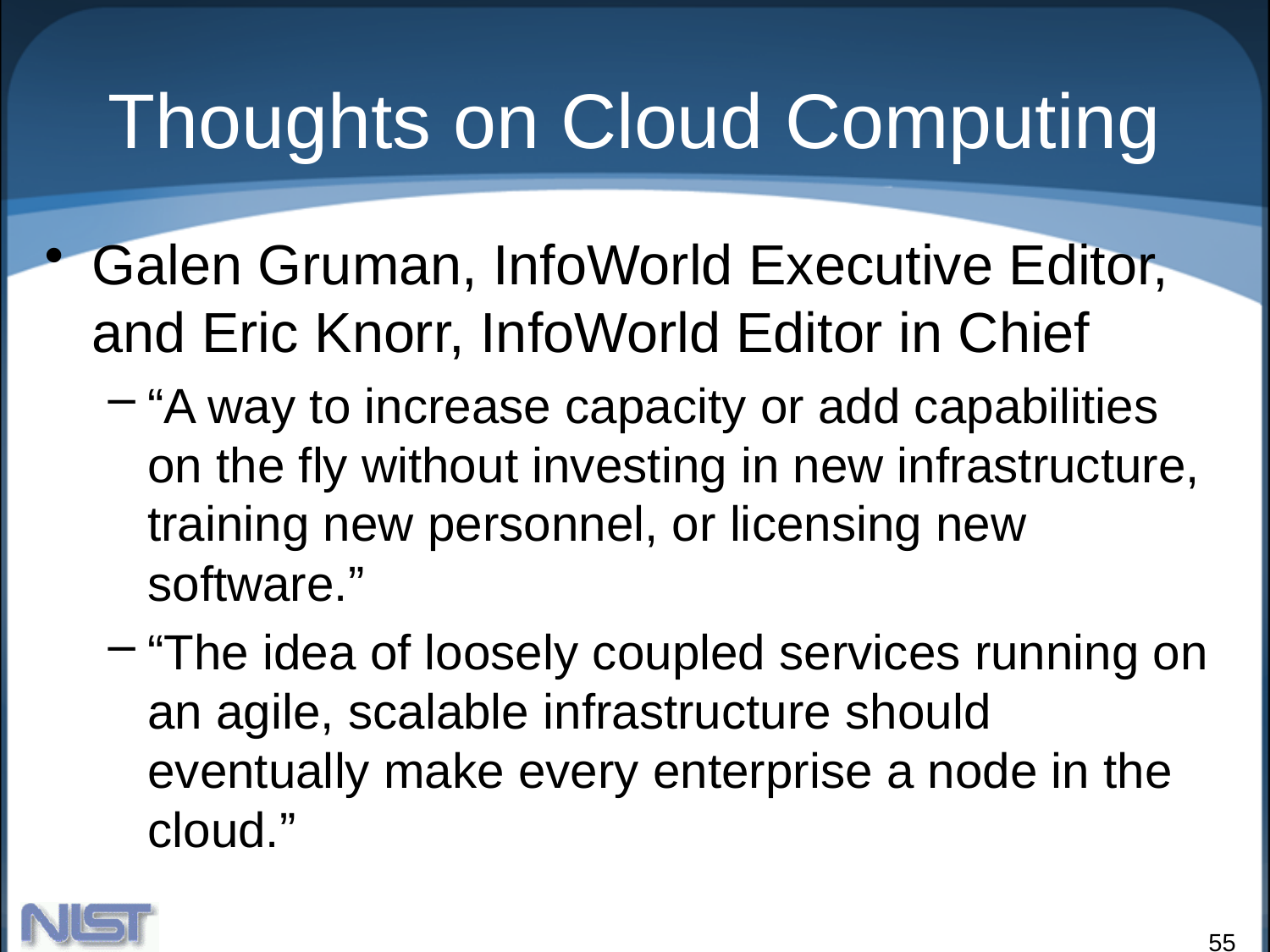

# Thoughts on Cloud Computing
Galen Gruman, InfoWorld Executive Editor, and Eric Knorr, InfoWorld Editor in Chief
“A way to increase capacity or add capabilities on the fly without investing in new infrastructure, training new personnel, or licensing new software.”
“The idea of loosely coupled services running on an agile, scalable infrastructure should eventually make every enterprise a node in the cloud.”

55